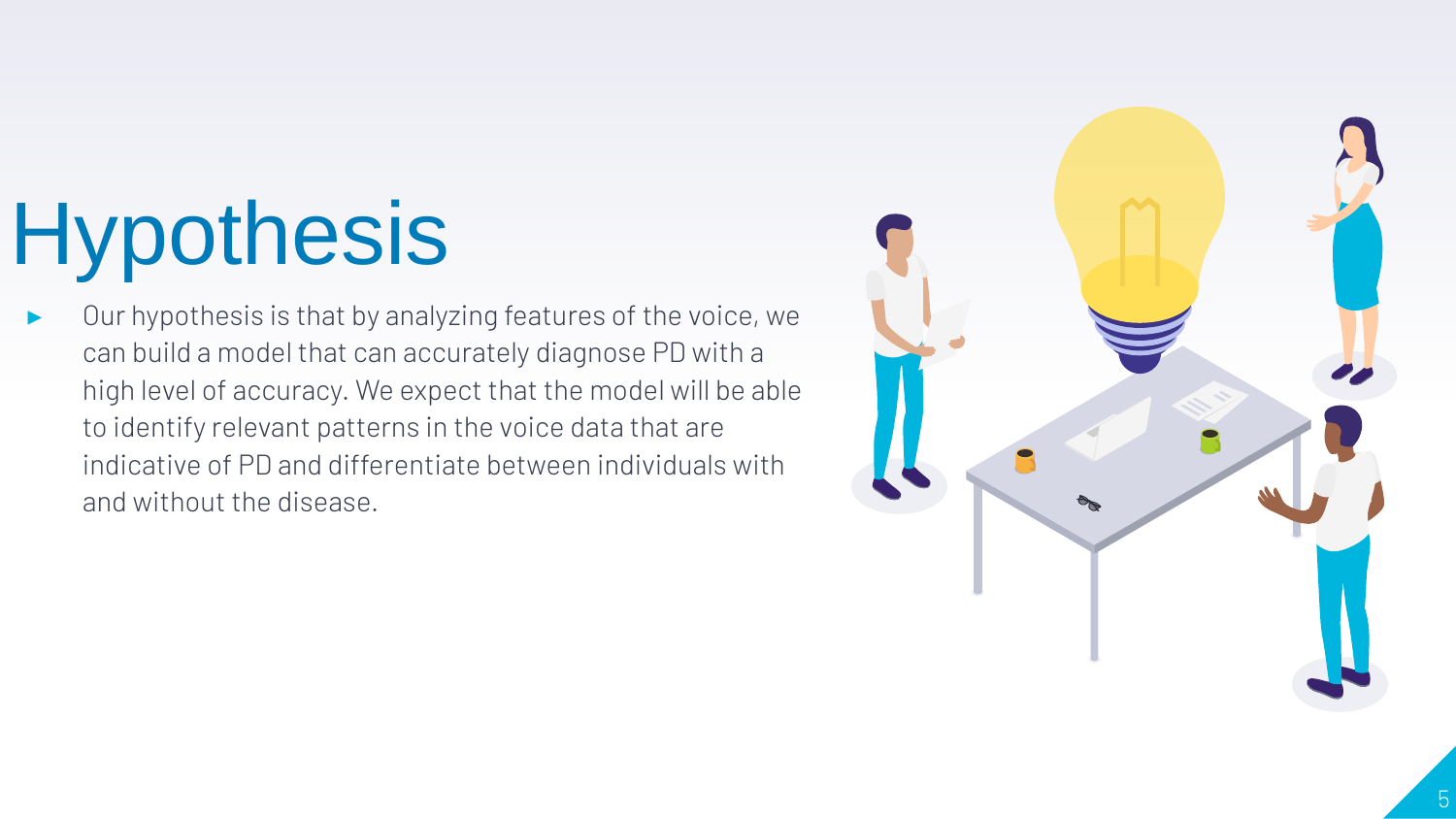

Hypothesis
Our hypothesis is that by analyzing features of the voice, we can build a model that can accurately diagnose PD with a high level of accuracy. We expect that the model will be able to identify relevant patterns in the voice data that are indicative of PD and differentiate between individuals with and without the disease.
5